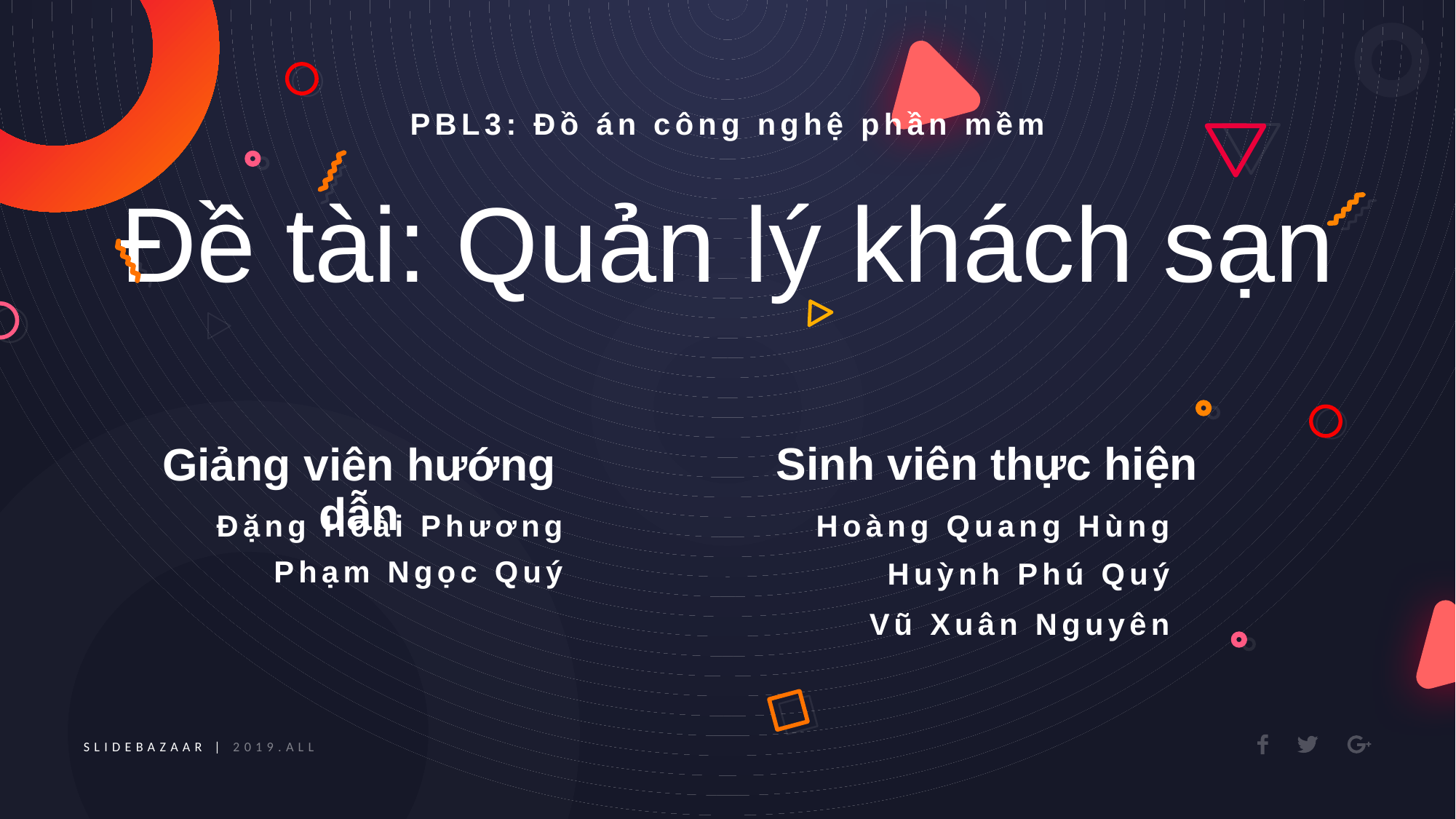

PBL3: Đồ án công nghệ phần mềm

Đề tài: Quản lý khách sạn

Sinh viên thực hiện
Giảng viên hướng dẫn
Đặng Hoài Phương
Hoàng Quang Hùng
Phạm Ngọc Quý
Huỳnh Phú Quý
Vũ Xuân Nguyên